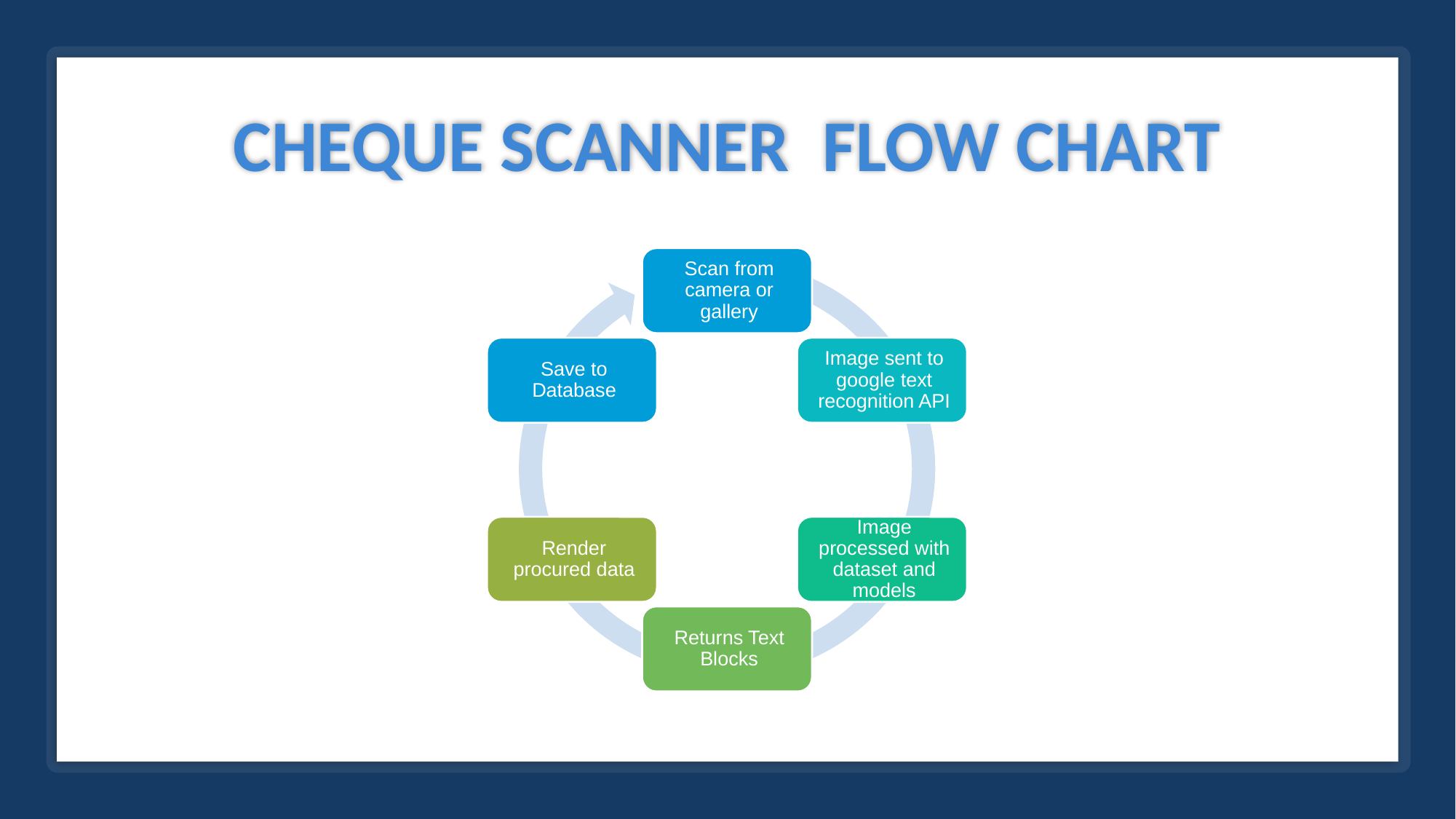

# CHEQUE SCANNER  FLOW CHART
Scan from camera or gallery
Image sent to google text recognition API
Image processed with dataset and models
Returns Text Blocks
Render procured data
Save to Database